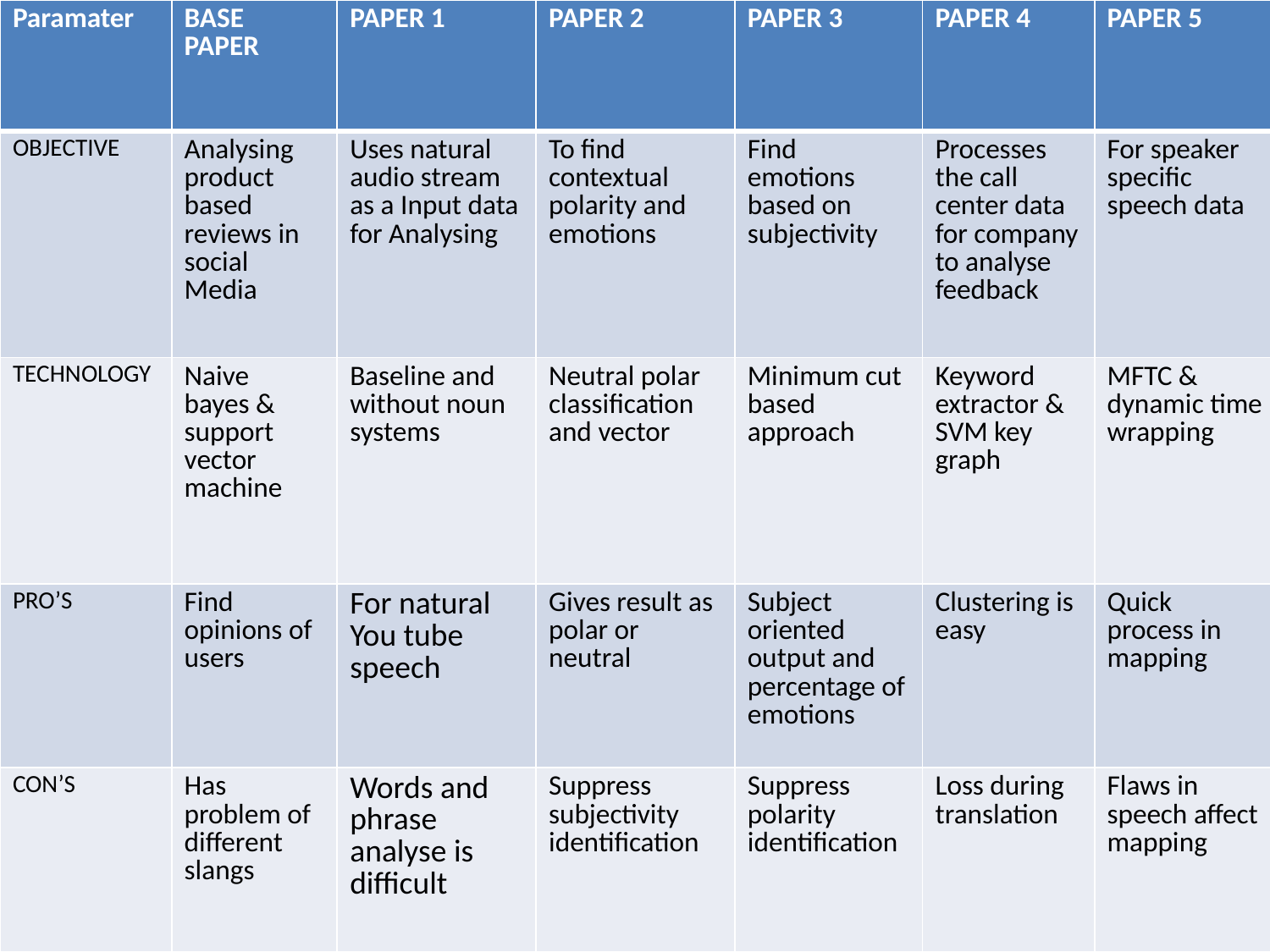

| Paramater | BASE PAPER | PAPER 1 | PAPER 2 | PAPER 3 | PAPER 4 | PAPER 5 |
| --- | --- | --- | --- | --- | --- | --- |
| OBJECTIVE | Analysing product based reviews in social Media | Uses natural audio stream as a Input data for Analysing | To find contextual polarity and emotions | Find emotions based on subjectivity | Processes the call center data for company to analyse feedback | For speaker specific speech data |
| TECHNOLOGY | Naive bayes & support vector machine | Baseline and without noun systems | Neutral polar classification and vector | Minimum cut based approach | Keyword extractor & SVM key graph | MFTC & dynamic time wrapping |
| PRO’S | Find opinions of users | For natural You tube speech | Gives result as polar or neutral | Subject oriented output and percentage of emotions | Clustering is easy | Quick process in mapping |
| CON’S | Has problem of different slangs | Words and phrase analyse is difficult | Suppress subjectivity identification | Suppress polarity identification | Loss during translation | Flaws in speech affect mapping |